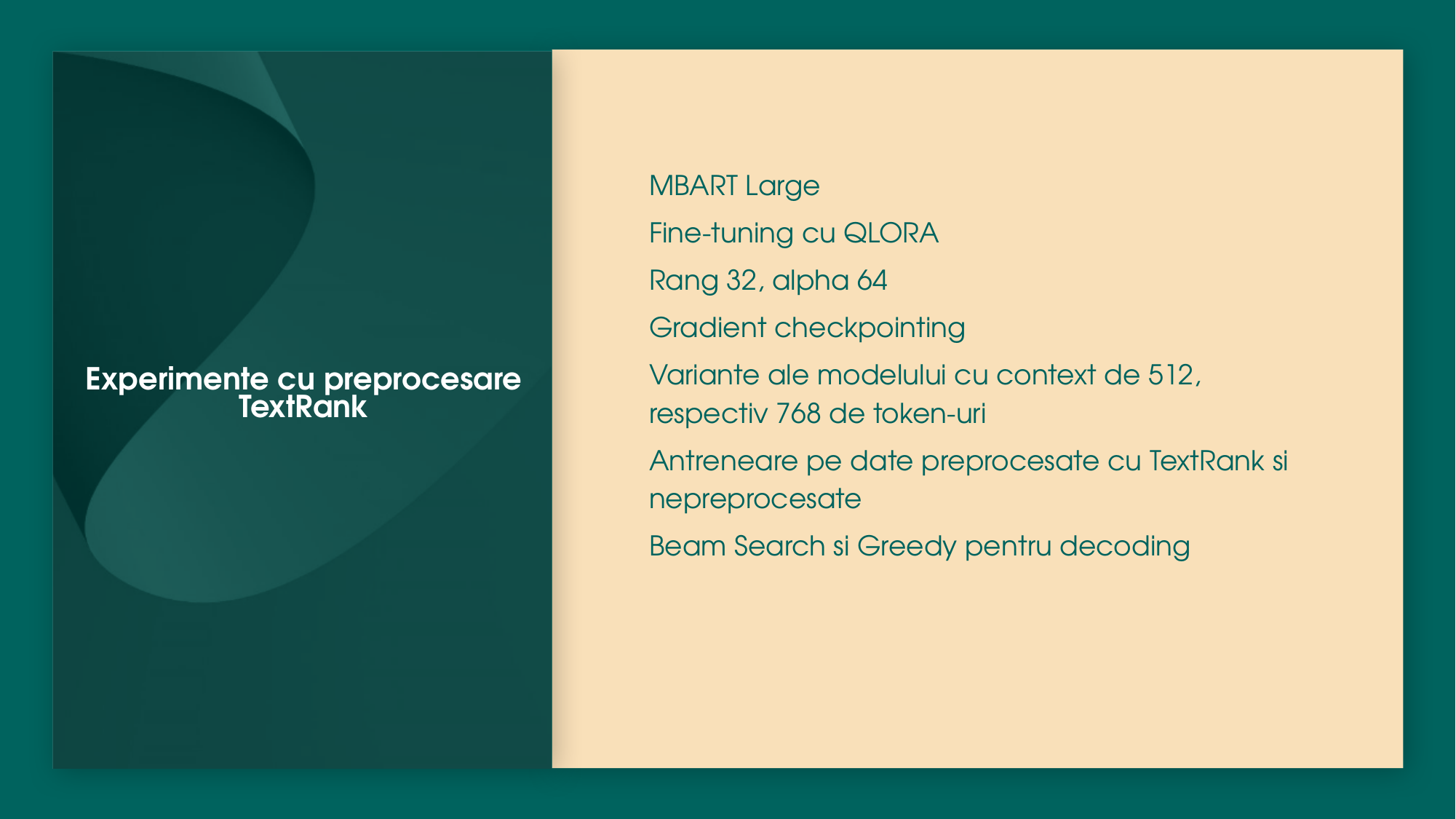

# Experimente cu preprocesare TextRank

MBART Large
Fine-tuning cu QLORA
Rang 32, alpha 64
Gradient checkpointing
Variante ale modelului cu context de 512, respectiv 768 de token-uri
Antreneare pe date preprocesate cu TextRank si nepreprocesate
Beam Search si Greedy pentru decoding